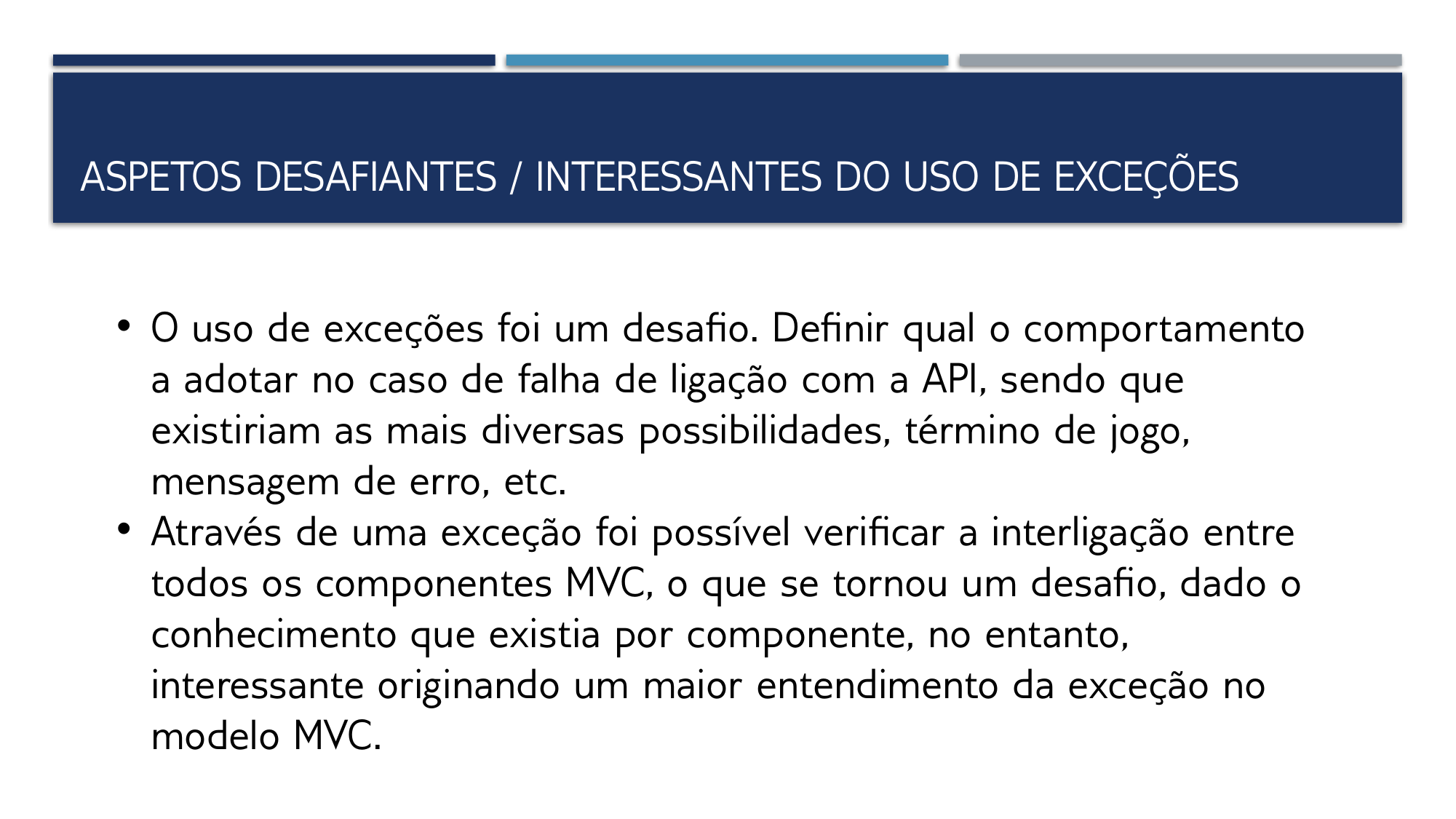

# Aspetos desafiantes / interessantes do uso de exceções
O uso de exceções foi um desafio. Definir qual o comportamento a adotar no caso de falha de ligação com a API, sendo que existiriam as mais diversas possibilidades, término de jogo, mensagem de erro, etc.
Através de uma exceção foi possível verificar a interligação entre todos os componentes MVC, o que se tornou um desafio, dado o conhecimento que existia por componente, no entanto, interessante originando um maior entendimento da exceção no modelo MVC.